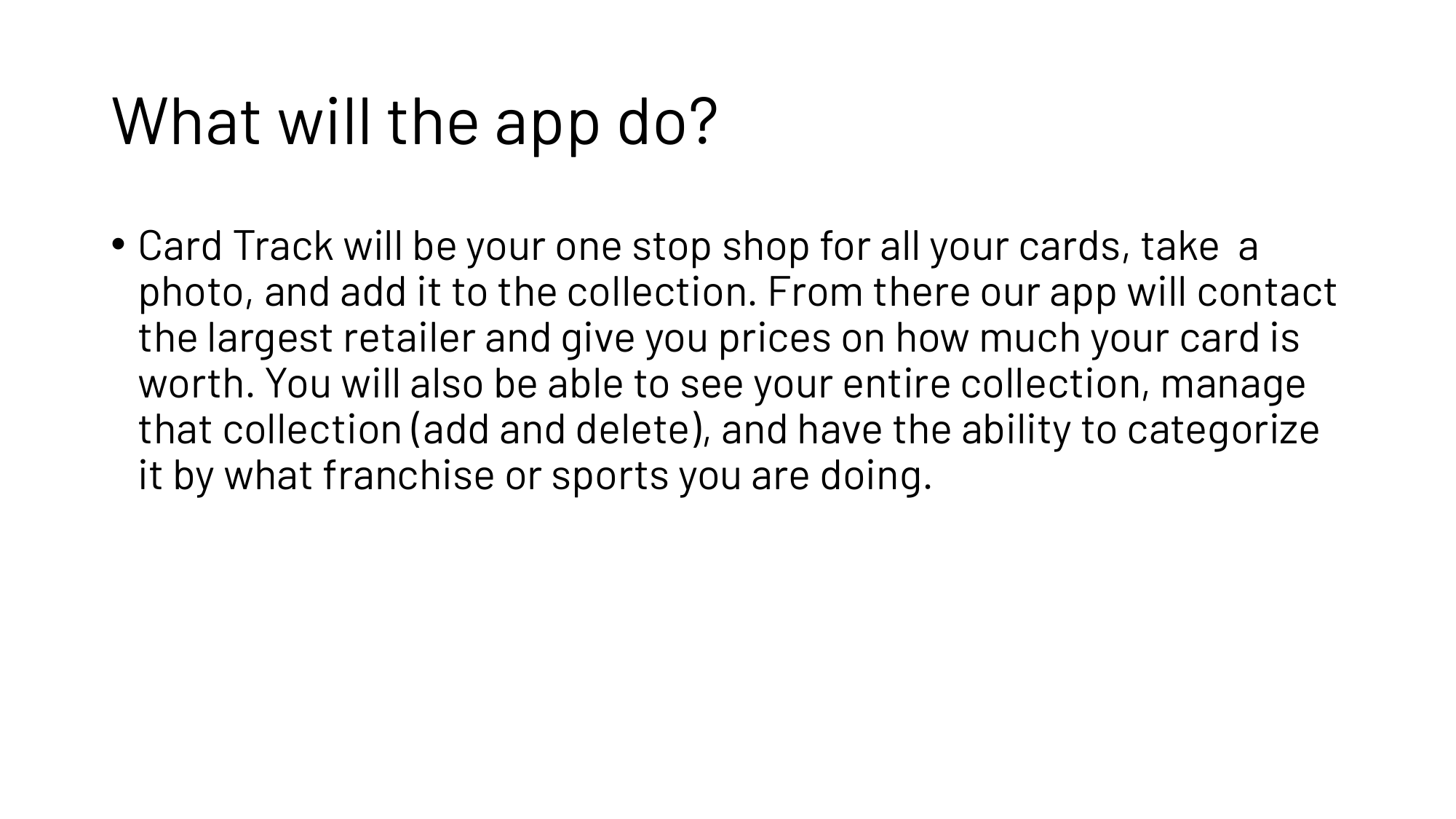

# What will the app do?
Card Track will be your one stop shop for all your cards, take  a photo, and add it to the collection. From there our app will contact the largest retailer and give you prices on how much your card is worth. You will also be able to see your entire collection, manage that collection (add and delete), and have the ability to categorize it by what franchise or sports you are doing.